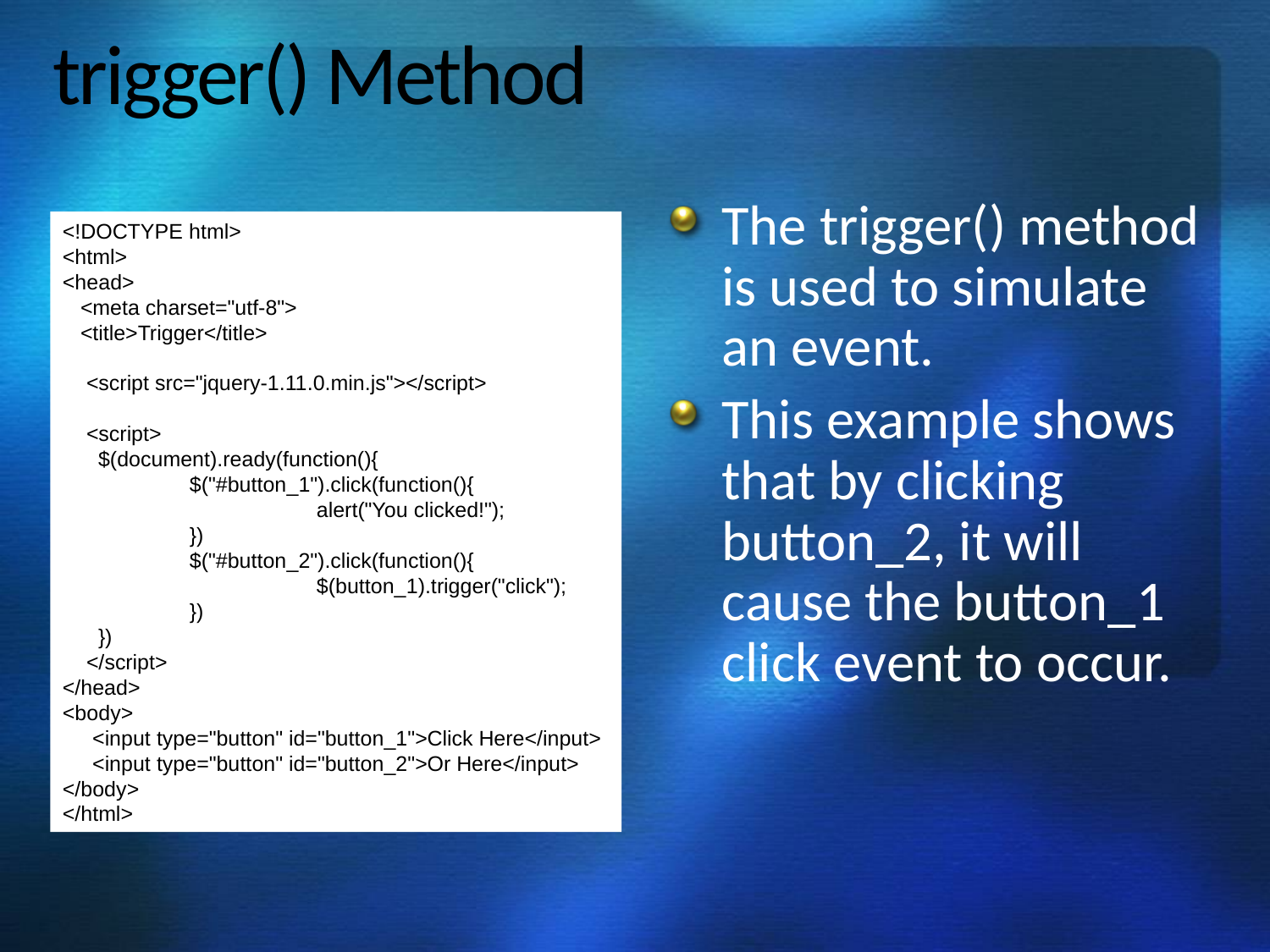

# trigger() Method
The trigger() method is used to simulate an event.
This example shows that by clicking button_2, it will cause the button_1 click event to occur.
<!DOCTYPE html>
<html>
<head>
   <meta charset="utf-8">
   <title>Trigger</title>

    <script src="jquery-1.11.0.min.js"></script>

    <script>
      $(document).ready(function(){
	$("#button_1").click(function(){
		alert("You clicked!");
	})
	$("#button_2").click(function(){
		$(button_1).trigger("click");
	})
      })
    </script>
</head>
<body>
     <input type="button" id="button_1">Click Here</input>
     <input type="button" id="button_2">Or Here</input>
</body>
</html>